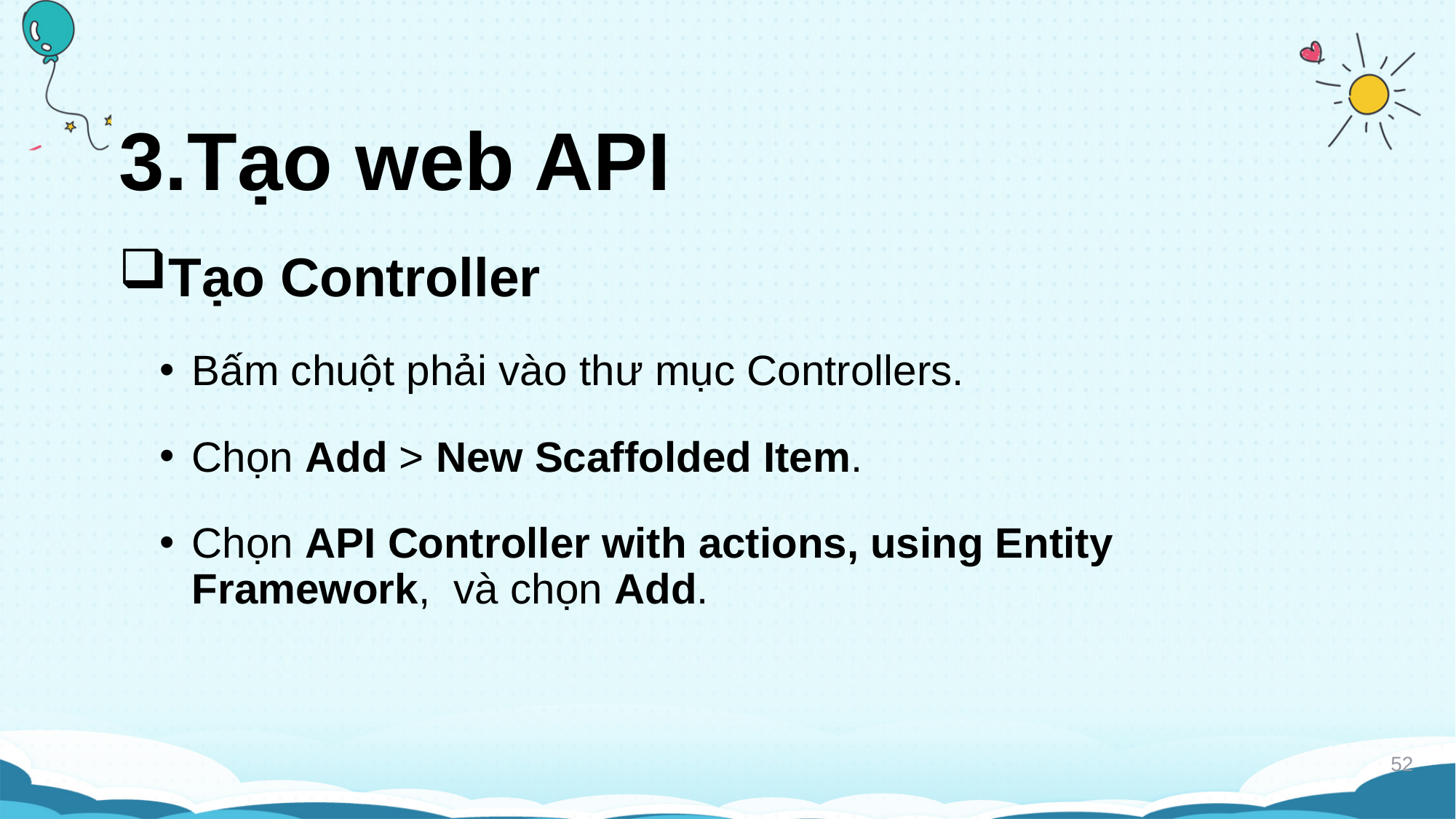

# 3.Tạo web API
Tạo Controller
Bấm chuột phải vào thư mục Controllers.
Chọn Add > New Scaffolded Item.
Chọn API Controller with actions, using Entity Framework,  và chọn Add.

52